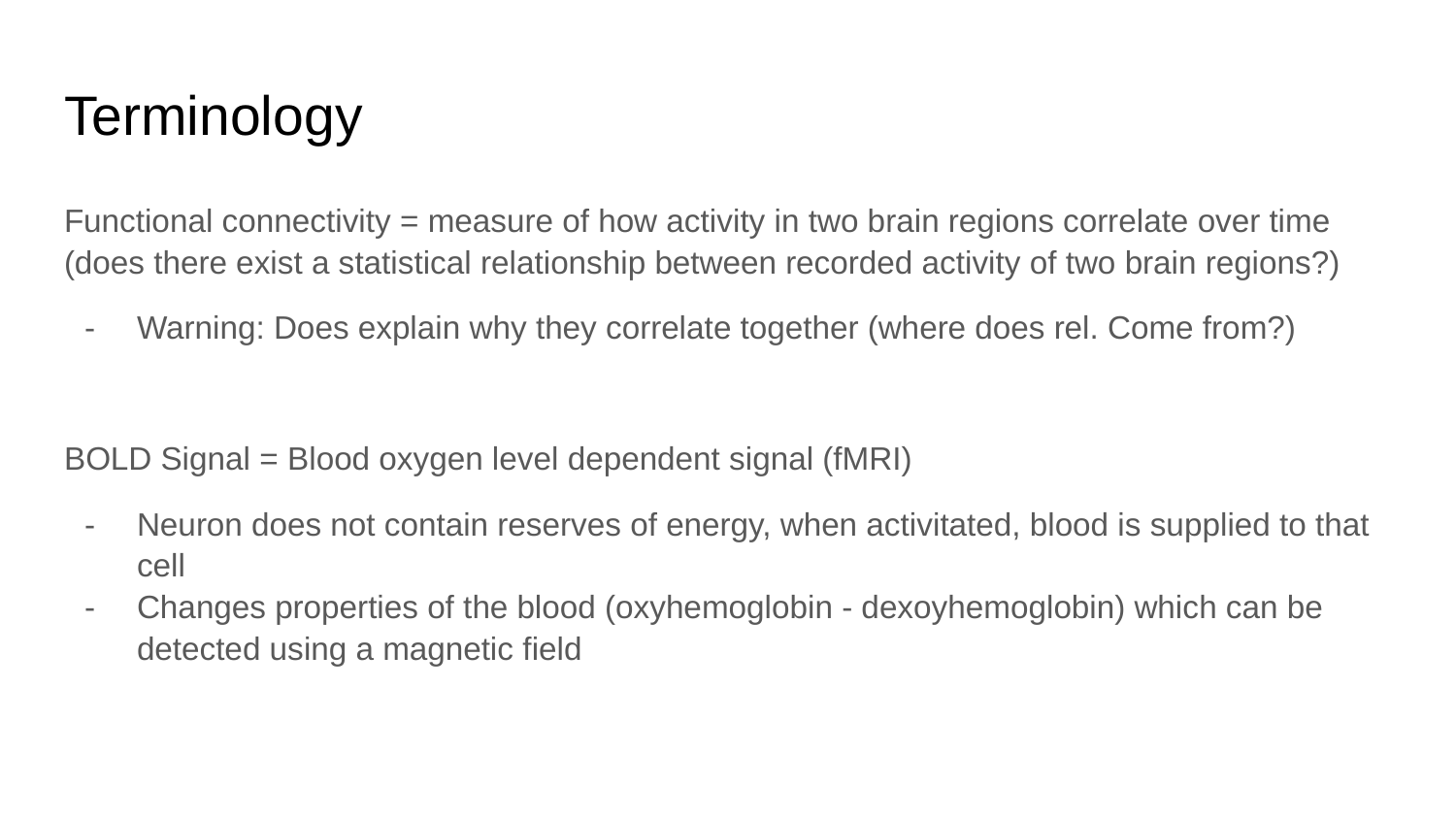

# Terminology
Functional connectivity = measure of how activity in two brain regions correlate over time (does there exist a statistical relationship between recorded activity of two brain regions?)
Warning: Does explain why they correlate together (where does rel. Come from?)

BOLD Signal = Blood oxygen level dependent signal (fMRI)
Neuron does not contain reserves of energy, when activitated, blood is supplied to that cell
Changes properties of the blood (oxyhemoglobin - dexoyhemoglobin) which can be detected using a magnetic field